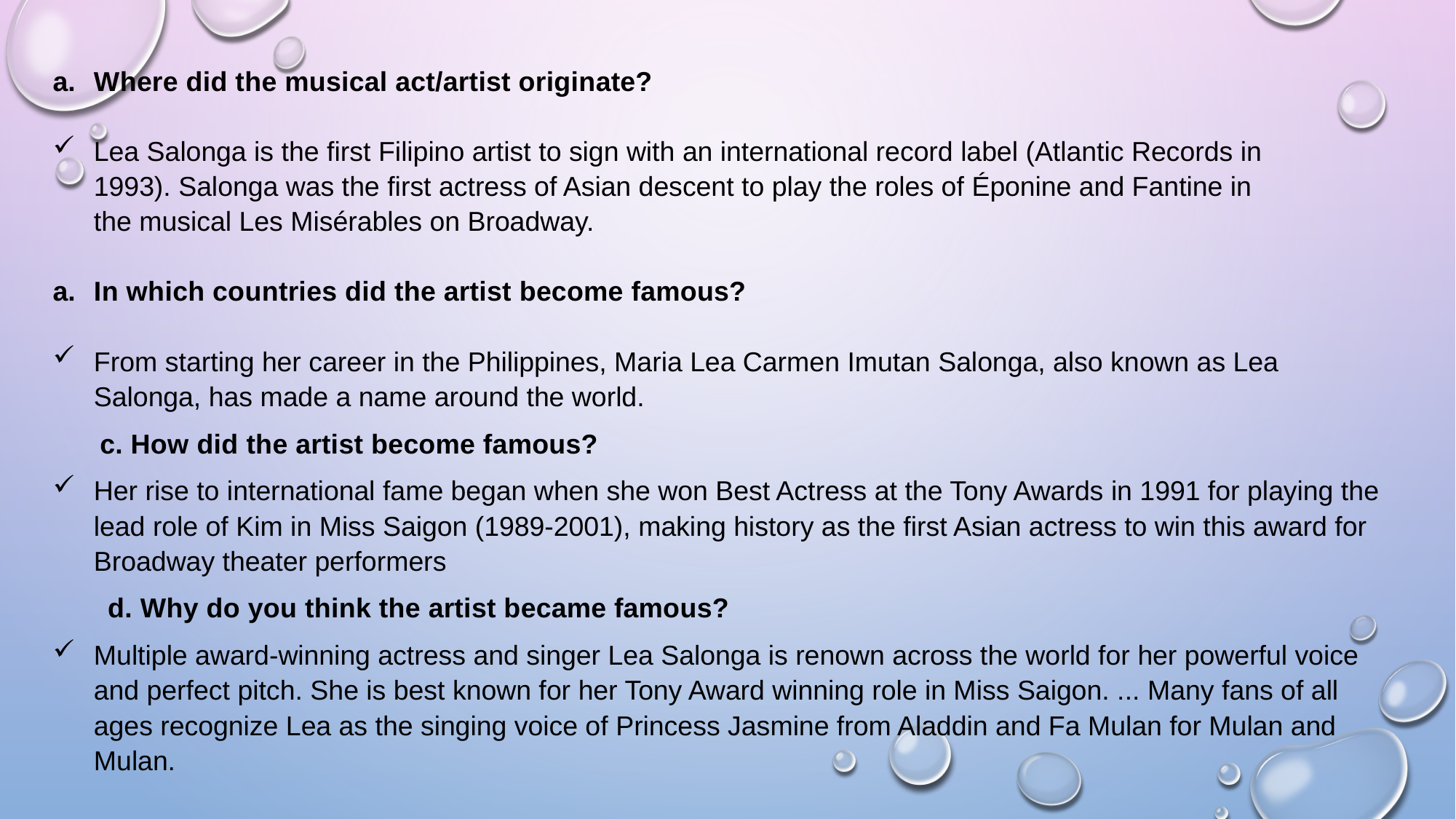

Where did the musical act/artist originate?

Lea Salonga is the first Filipino artist to sign with an international record label (Atlantic Records in 1993). Salonga was the first actress of Asian descent to play the roles of Éponine and Fantine in the musical Les Misérables on Broadway.

In which countries did the artist become famous?

From starting her career in the Philippines, Maria Lea Carmen Imutan Salonga, also known as Lea Salonga, has made a name around the world.
      c. How did the artist become famous?
Her rise to international fame began when she won Best Actress at the Tony Awards in 1991 for playing the lead role of Kim in Miss Saigon (1989-2001), making history as the first Asian actress to win this award for Broadway theater performers
       d. Why do you think the artist became famous?
Multiple award-winning actress and singer Lea Salonga is renown across the world for her powerful voice and perfect pitch. She is best known for her Tony Award winning role in Miss Saigon. ... Many fans of all ages recognize Lea as the singing voice of Princess Jasmine from Aladdin and Fa Mulan for Mulan and Mulan.